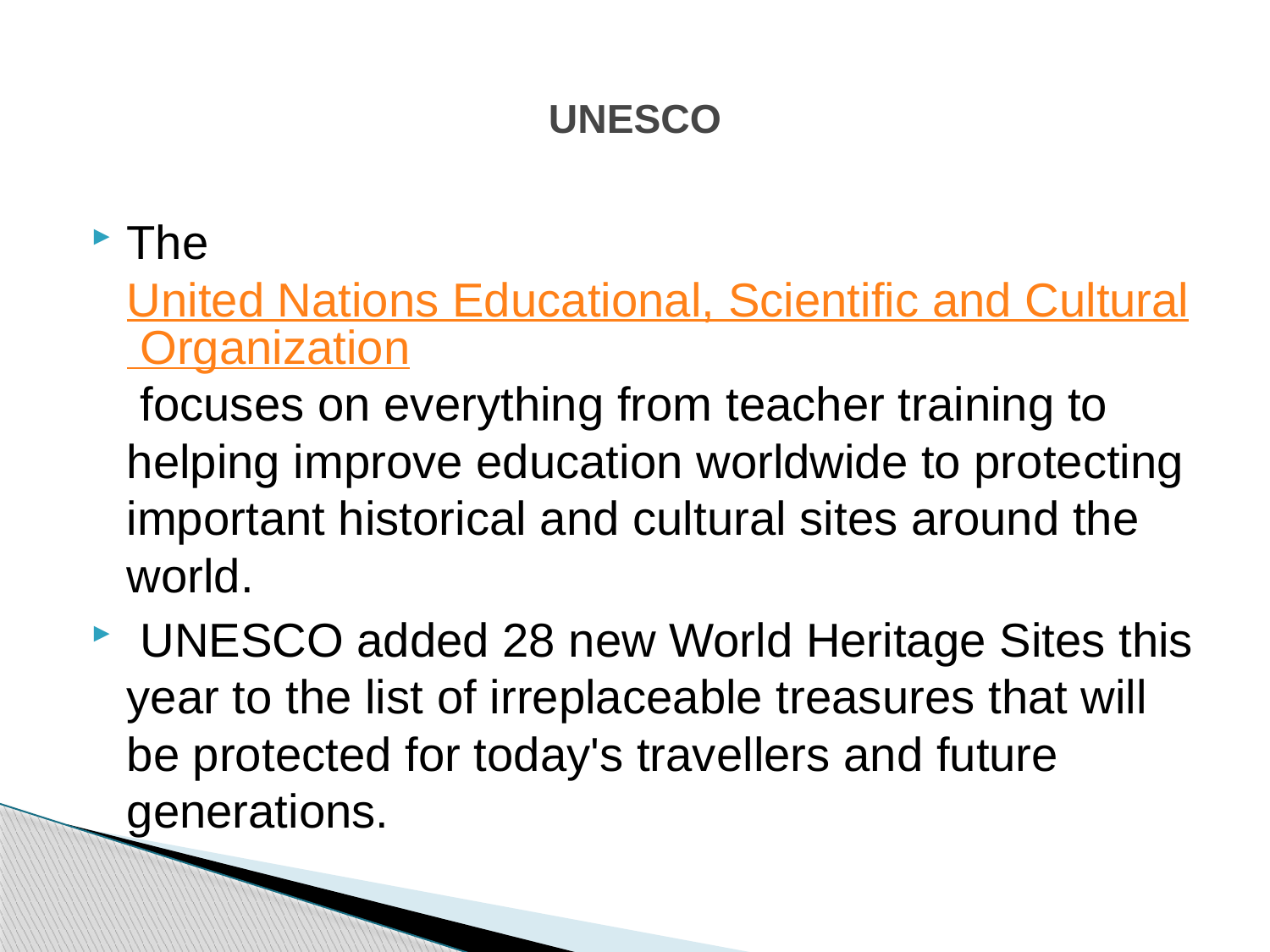

# UNESCO
The United Nations Educational, Scientific and Cultural Organization focuses on everything from teacher training to helping improve education worldwide to protecting important historical and cultural sites around the world.
 UNESCO added 28 new World Heritage Sites this year to the list of irreplaceable treasures that will be protected for today's travellers and future generations.